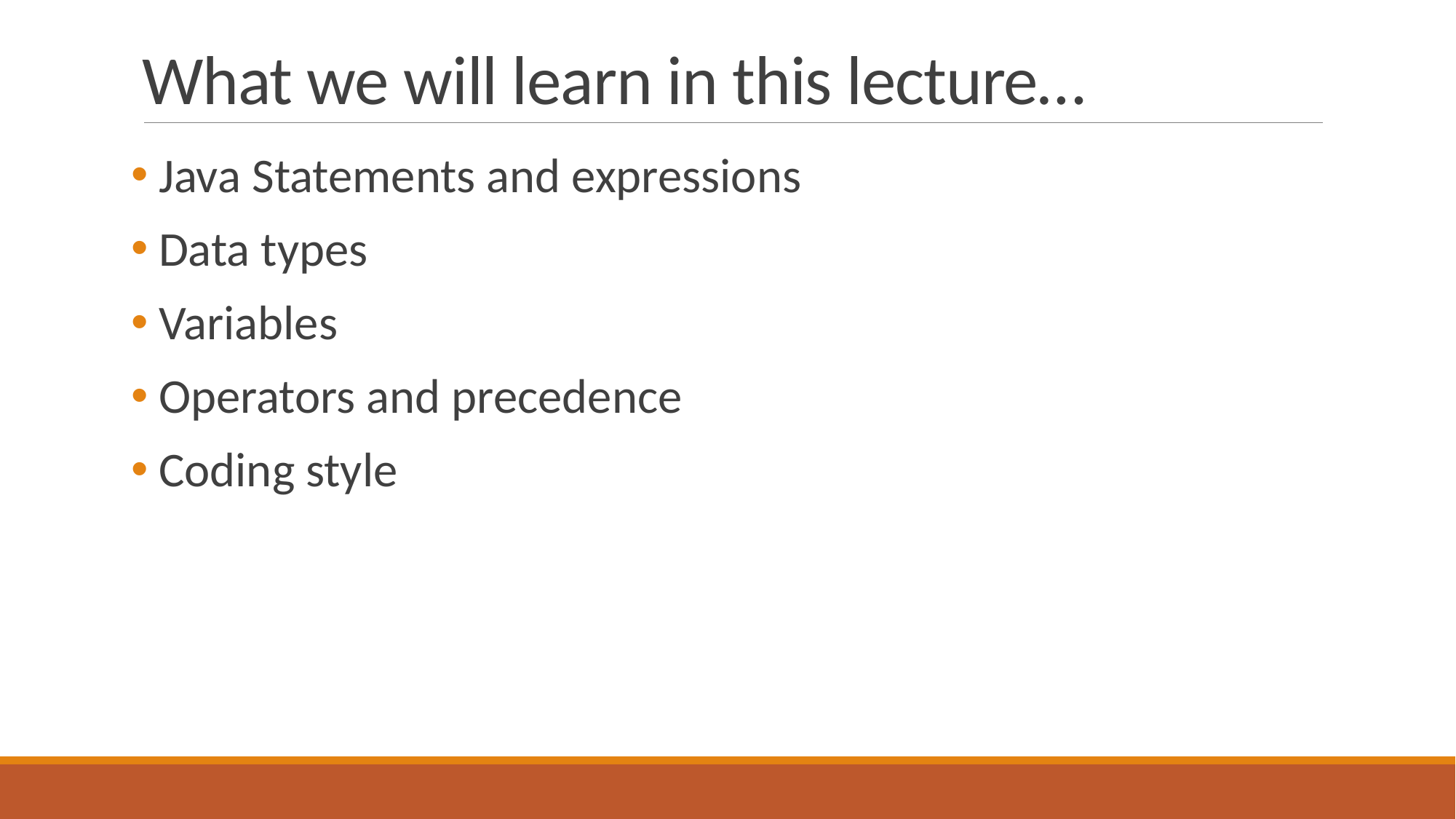

# What we will learn in this lecture…
 Java Statements and expressions
 Data types
 Variables
 Operators and precedence
 Coding style
2